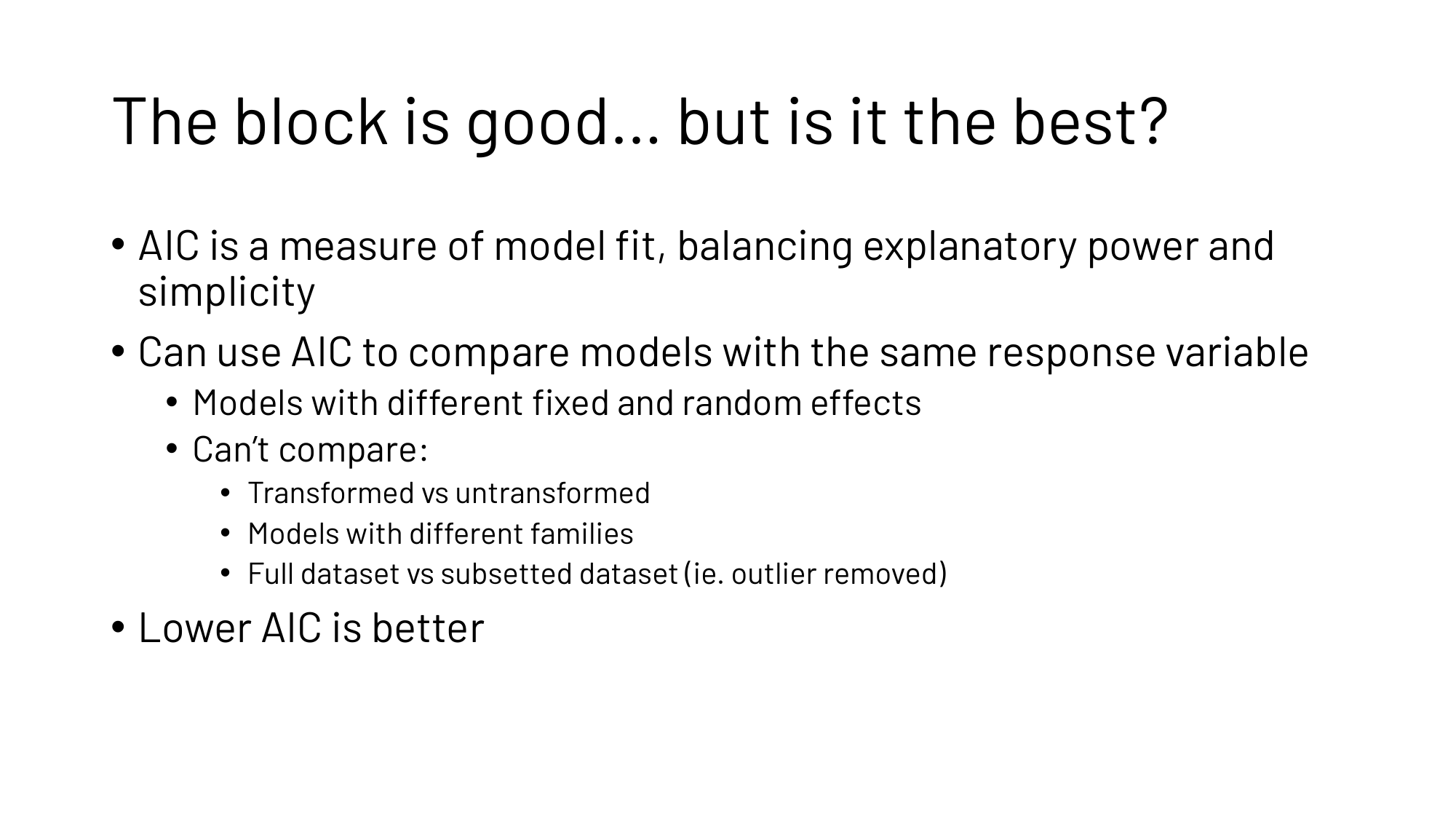

# The block is good… but is it the best?
AIC is a measure of model fit, balancing explanatory power and simplicity
Can use AIC to compare models with the same response variable
Models with different fixed and random effects
Can’t compare:
Transformed vs untransformed
Models with different families
Full dataset vs subsetted dataset (ie. outlier removed)
Lower AIC is better